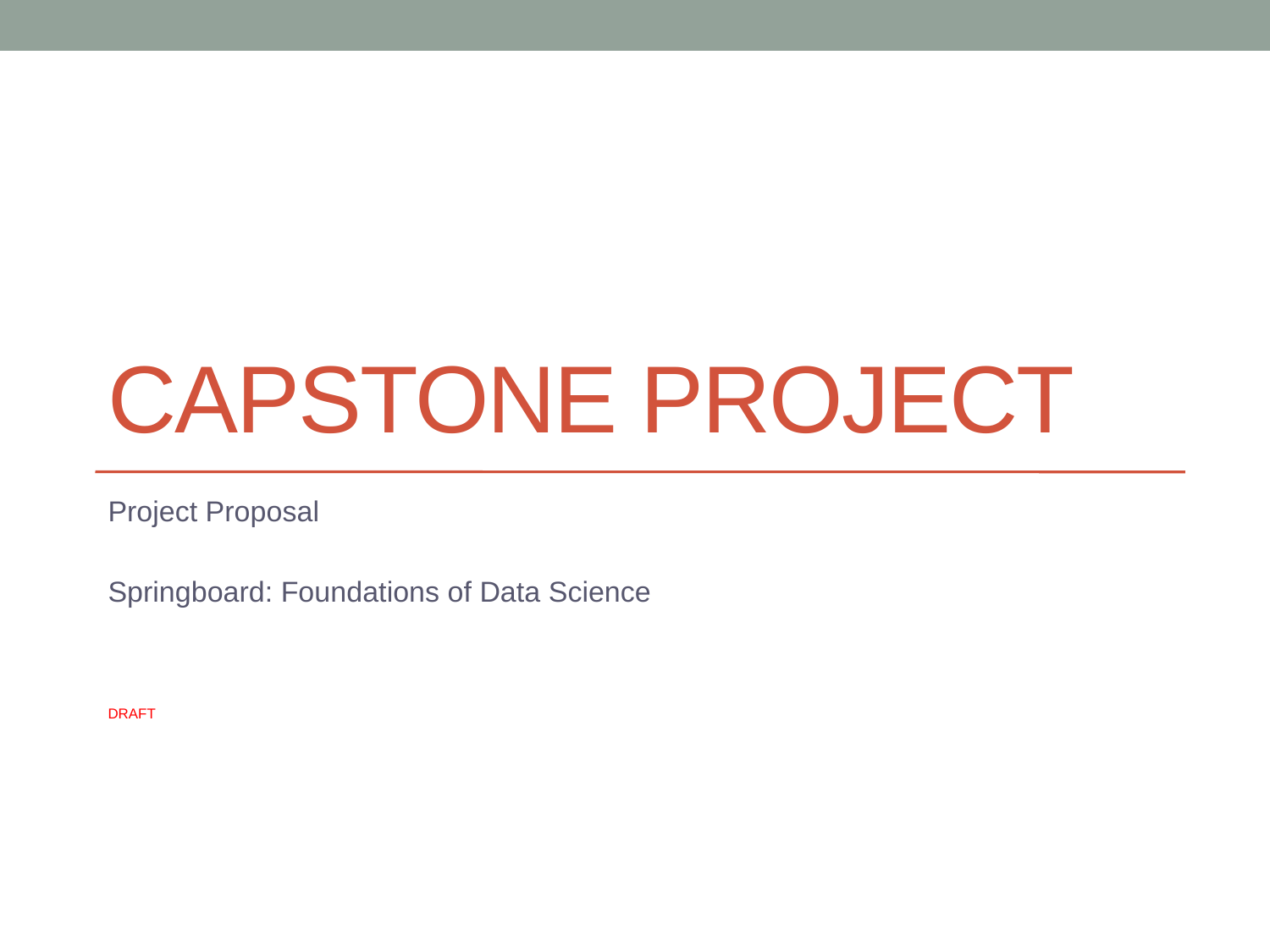

# Capstone Project
Project Proposal

Springboard: Foundations of Data Science

DRAFT